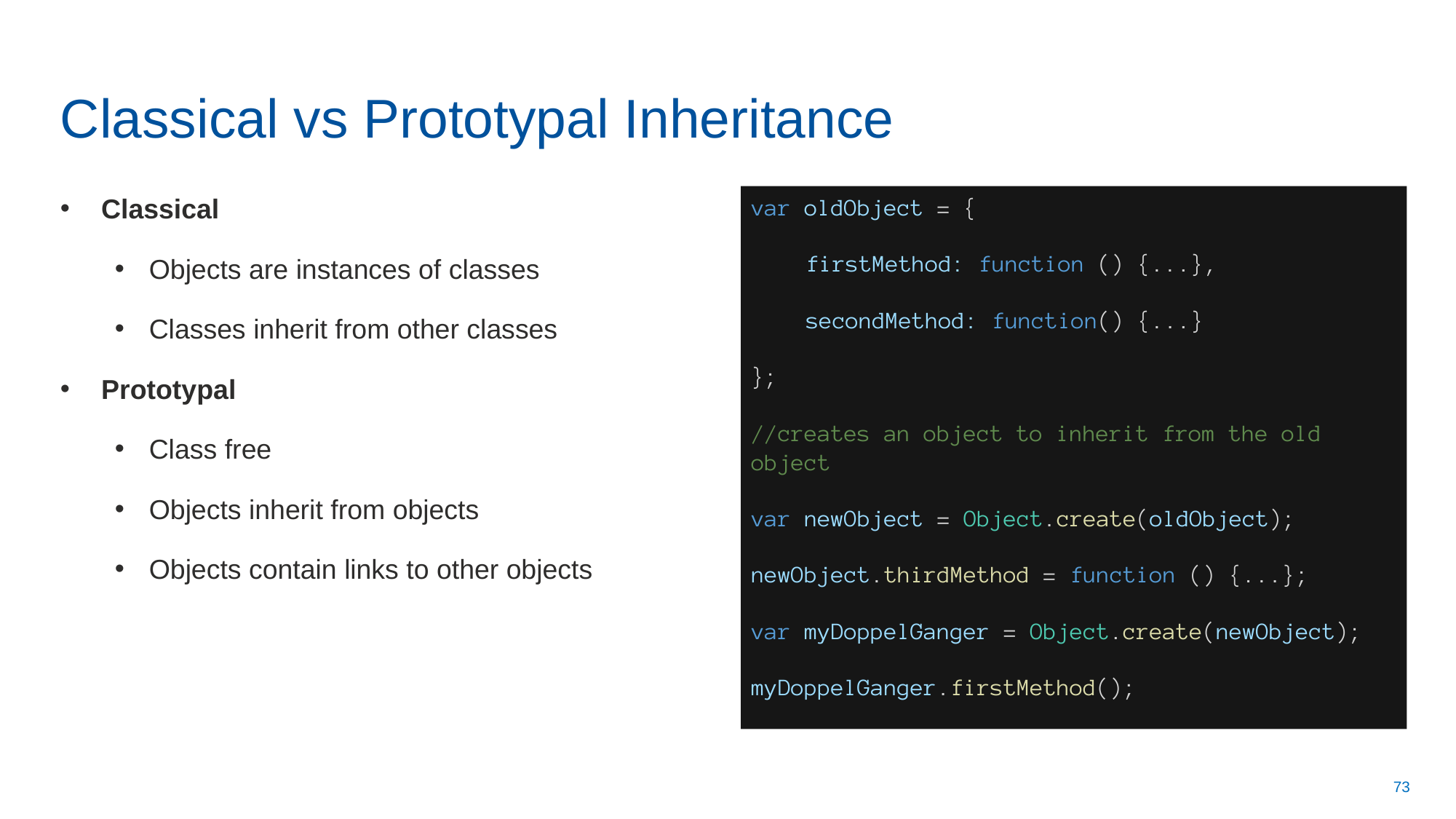

# Classical vs Prototypal Inheritance
Classical
Objects are instances of classes
Classes inherit from other classes
Prototypal
Class free
Objects inherit from objects
Objects contain links to other objects

var oldObject = {
firstMethod: function () {...},
secondMethod: function() {...}
};
//creates an object to inherit from the old object
var newObject = Object.create(oldObject);
newObject.thirdMethod = function () {...};
var myDoppelGanger = Object.create(newObject);
myDoppelGanger.firstMethod();